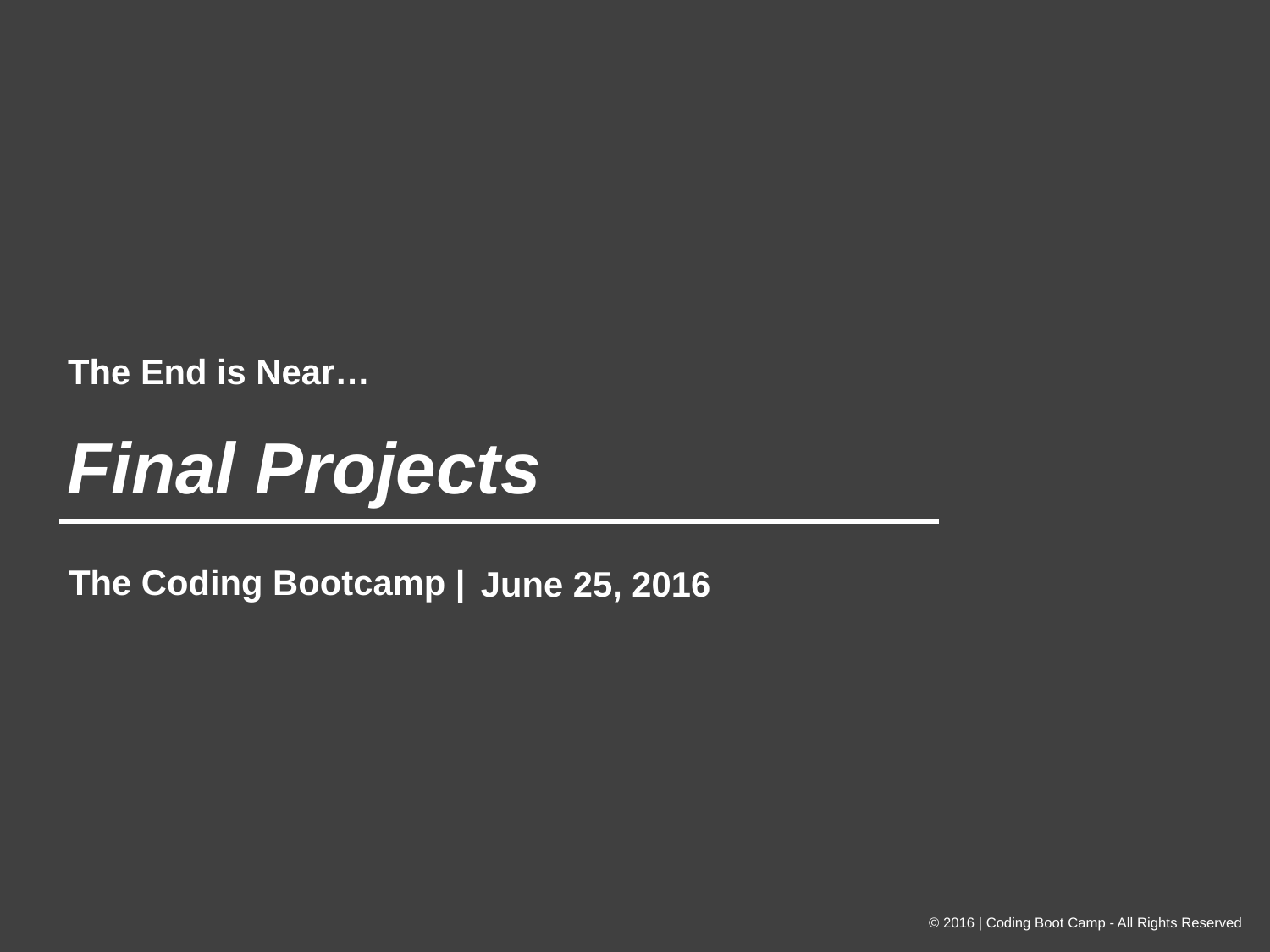

The End is Near…

# Final Projects
June 25, 2016